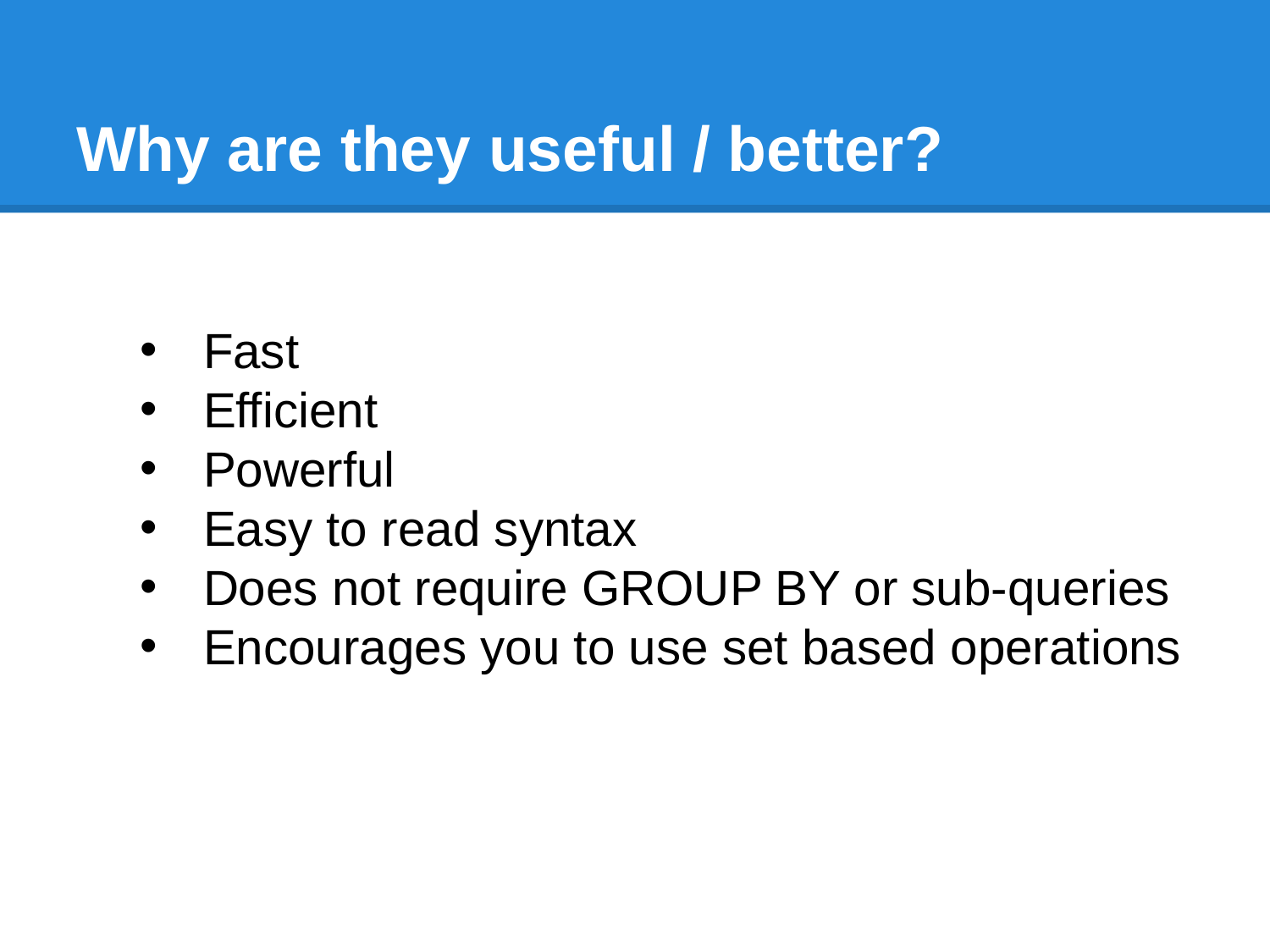

# Why are they useful / better?
Fast
Efficient
Powerful
Easy to read syntax
Does not require GROUP BY or sub-queries
Encourages you to use set based operations